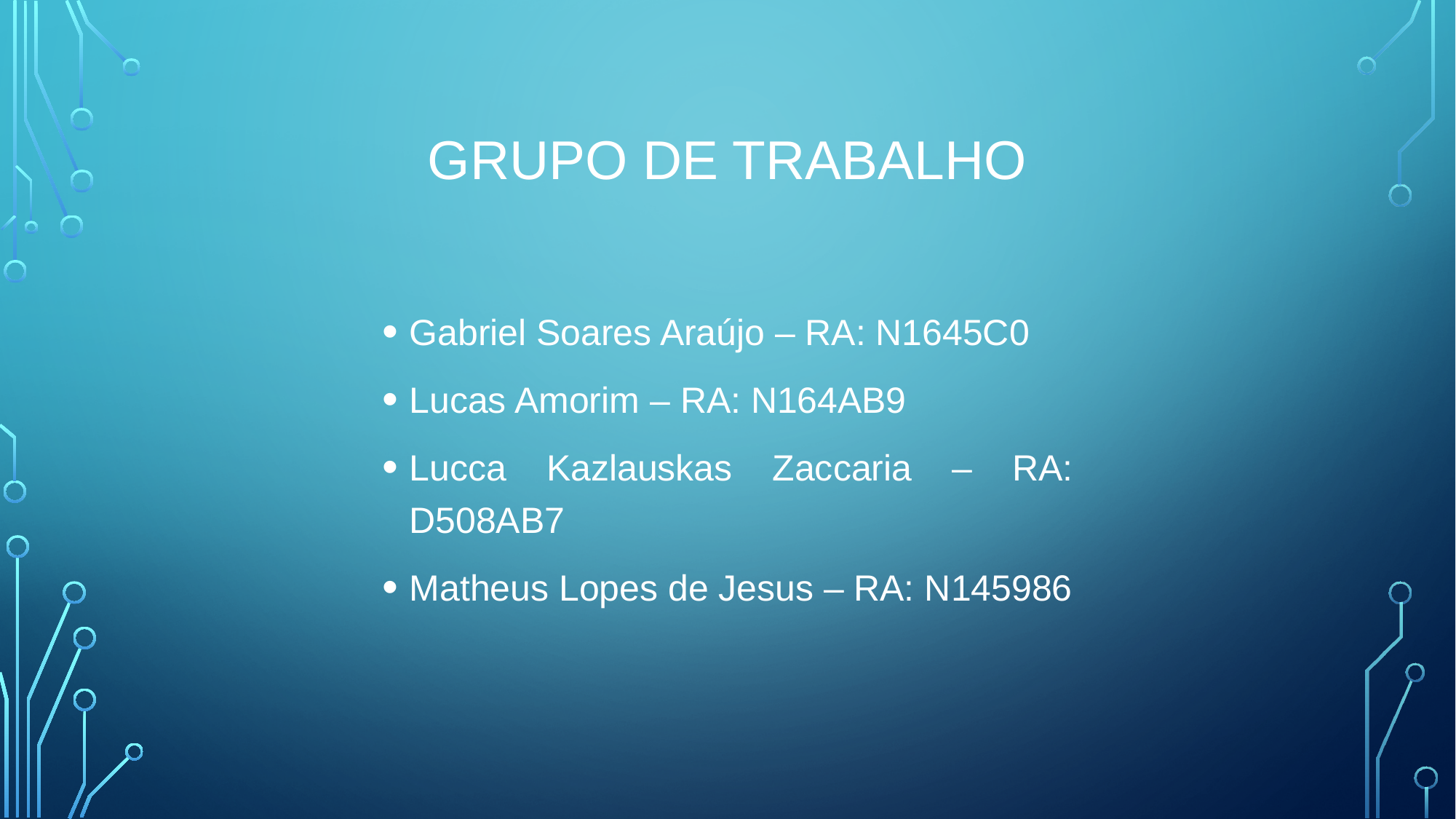

# Grupo de trabalho
Gabriel Soares Araújo – RA: N1645C0
Lucas Amorim – RA: N164AB9
Lucca Kazlauskas Zaccaria – RA: D508AB7
Matheus Lopes de Jesus – RA: N145986